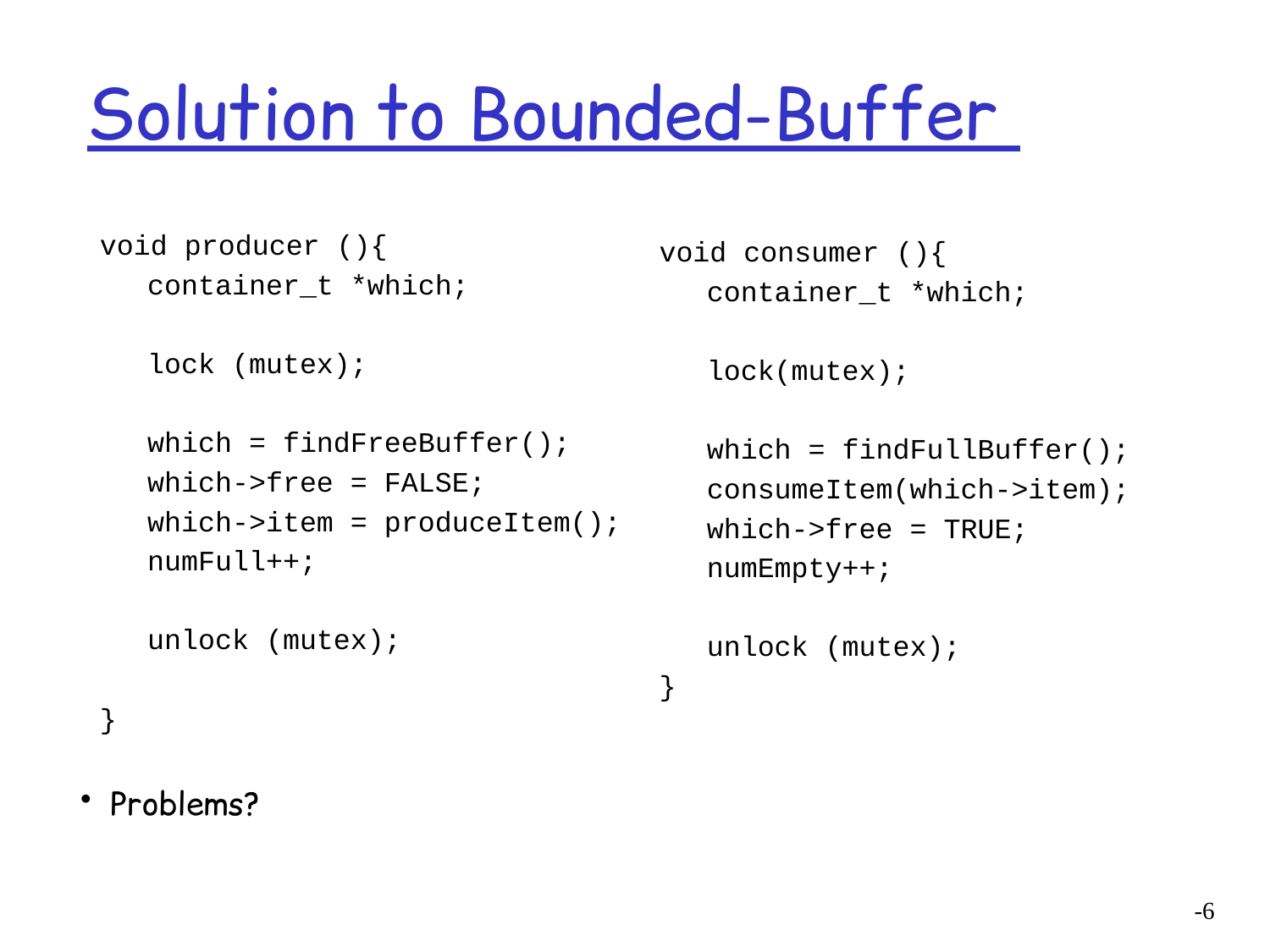

# Solution to Bounded-Buffer
void producer (){
	container_t *which;

	lock (mutex);

	which = findFreeBuffer();
	which->free = FALSE;
	which->item = produceItem();
	numFull++;

	unlock (mutex);

}

void consumer (){
	container_t *which;

	lock(mutex);

	which = findFullBuffer();
	consumeItem(which->item);
	which->free = TRUE;
	numEmpty++;

	unlock (mutex);
}

Problems?
-6